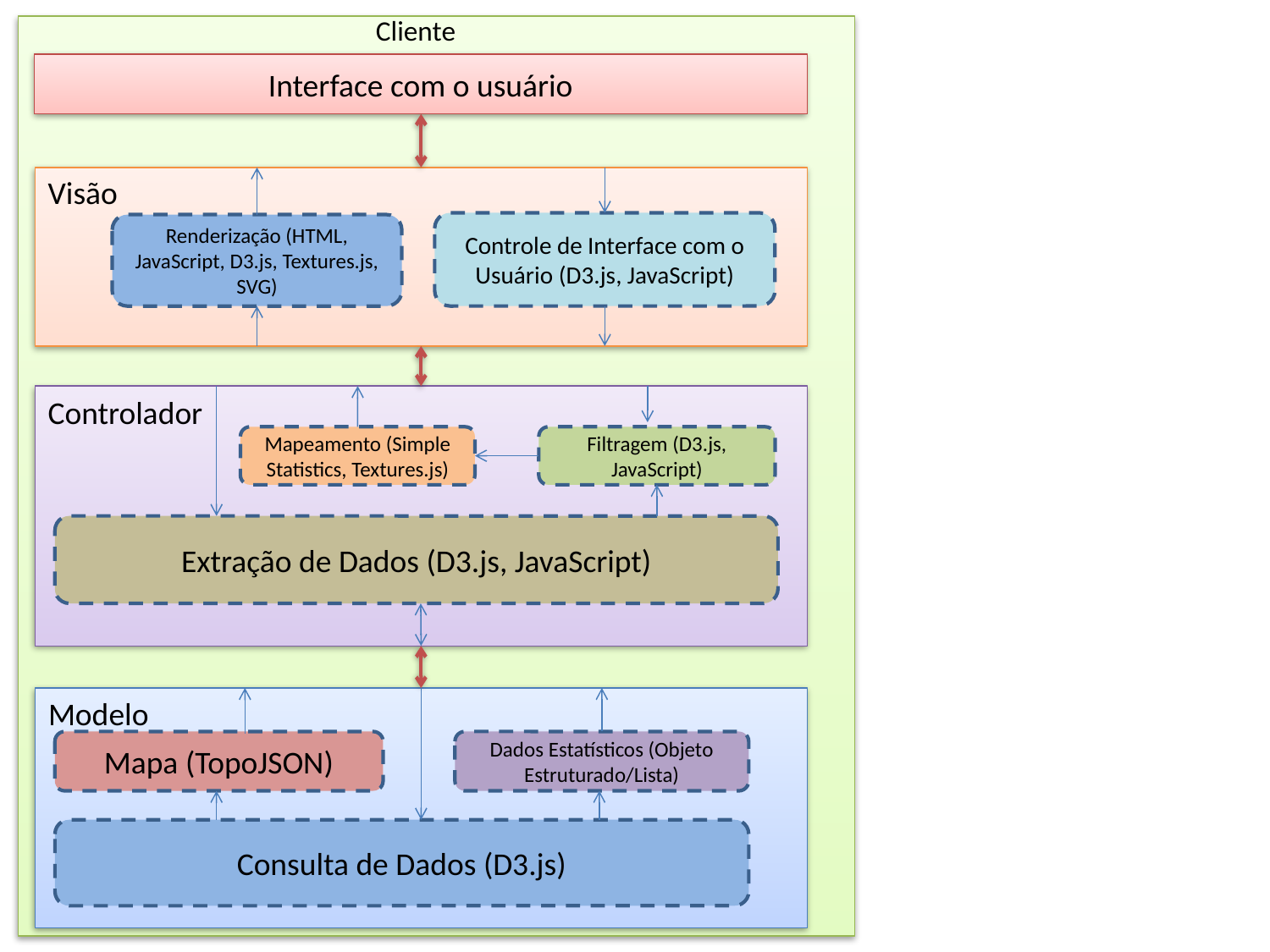

Cliente

Interface com o usuário
Visão

Controle de Interface com o Usuário (D3.js, JavaScript)
Renderização (HTML, JavaScript, D3.js, Textures.js, SVG)
Controlador

Mapeamento (Simple Statistics, Textures.js)
Filtragem (D3.js, JavaScript)
Extração de Dados (D3.js, JavaScript)

Modelo
Mapa (TopoJSON)
Dados Estatísticos (Objeto Estruturado/Lista)
Consulta de Dados (D3.js)